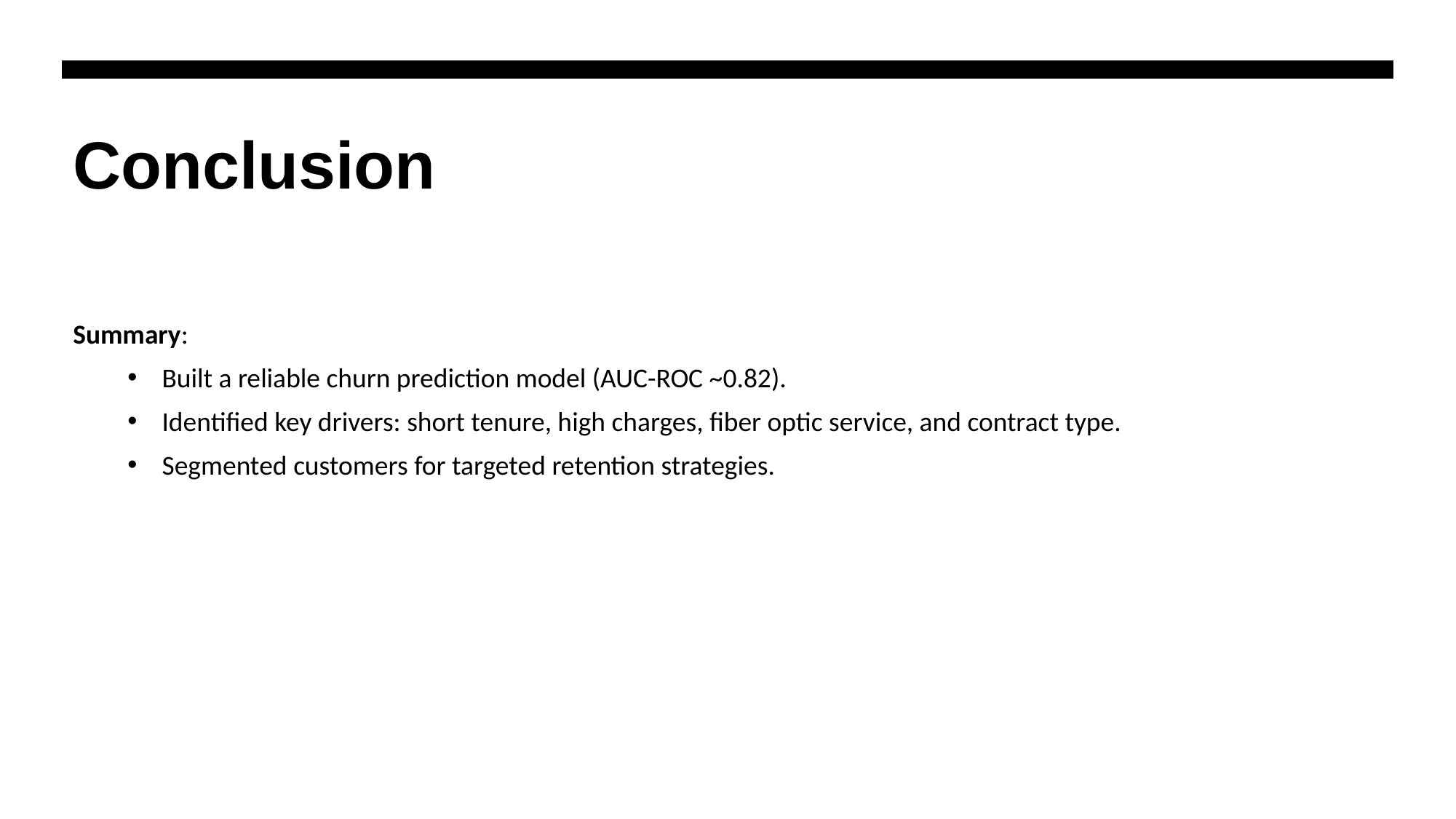

# Conclusion
Summary:
Built a reliable churn prediction model (AUC-ROC ~0.82).
Identified key drivers: short tenure, high charges, fiber optic service, and contract type.
Segmented customers for targeted retention strategies.